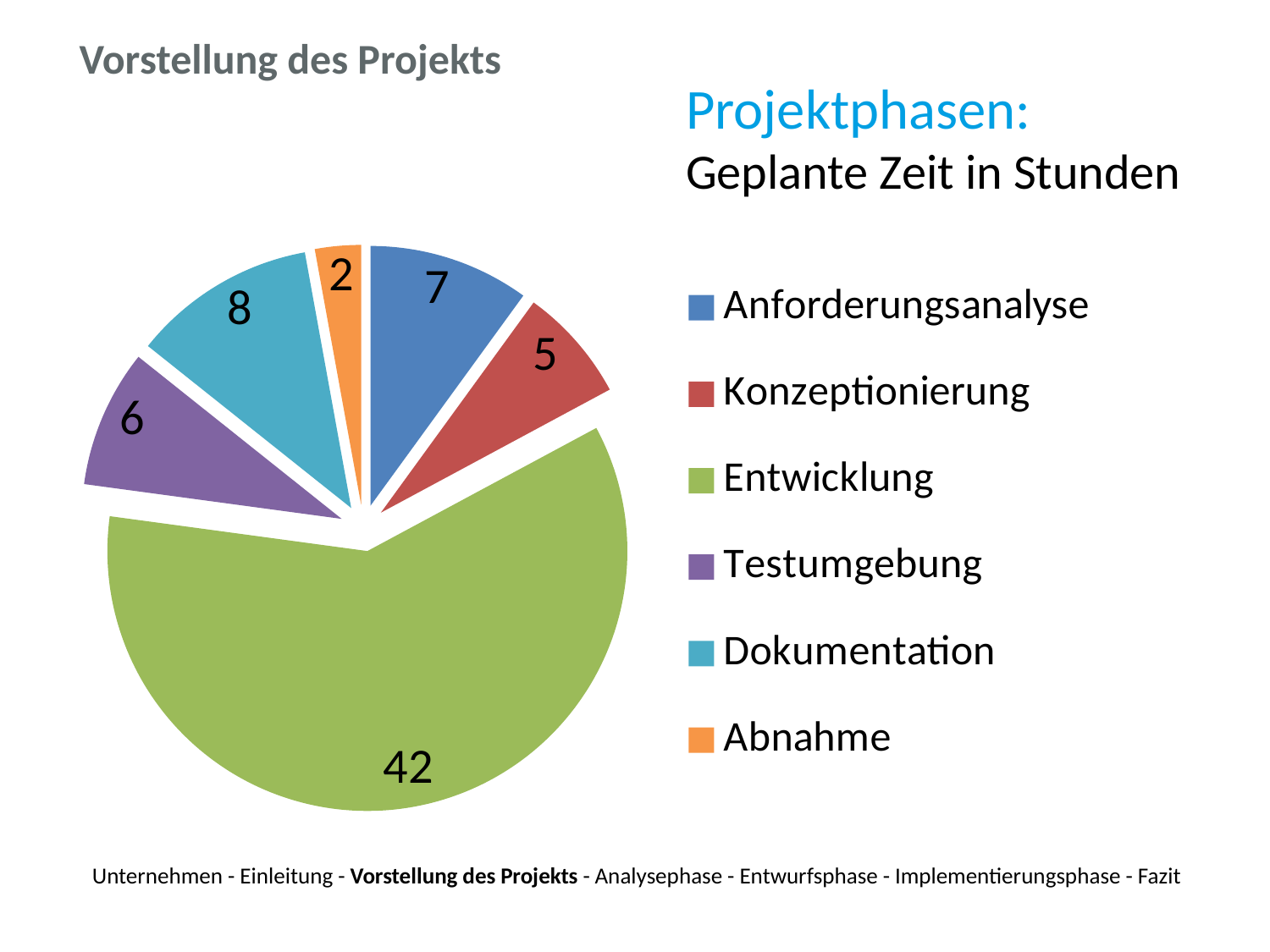

Vorstellung des Projekts
Projektphasen:
Geplante Zeit in Stunden

### Chart

| Category | Verkauf |
|---|---|
| Anforderungsanalyse | 7.0 |
| Konzeptionierung | 5.0 |
| Entwicklung | 42.0 |
| Testumgebung | 6.0 |
| Dokumentation | 8.0 |
| Abnahme | 2.0 |
# Unternehmen - Einleitung - Vorstellung des Projekts - Analysephase - Entwurfsphase - Implementierungsphase - Fazit